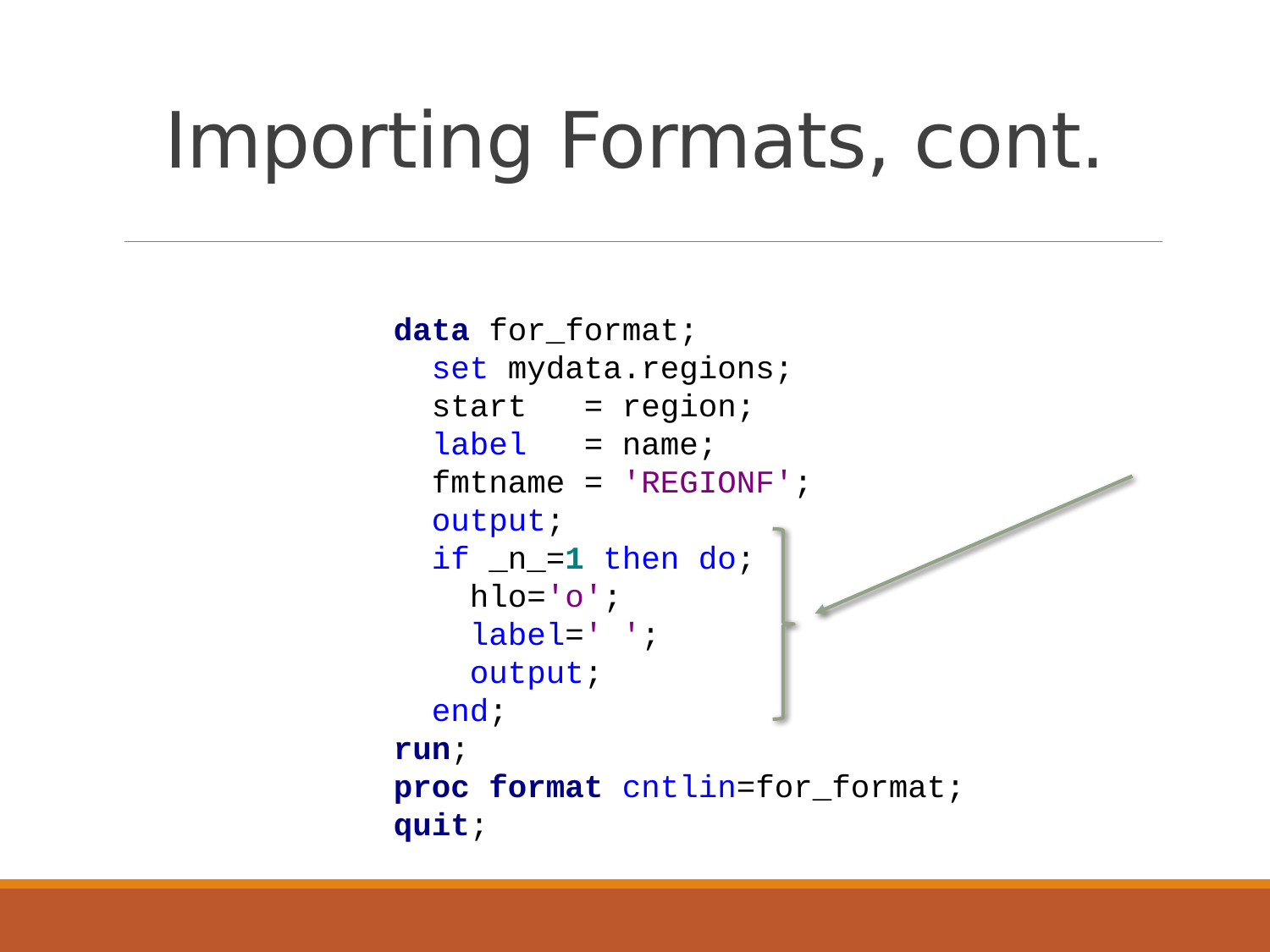

# Importing Formats, cont.

data for_format;
  set mydata.regions;
  start   = region;
  label   = name;
  fmtname = 'REGIONF';
  output;
  if _n_=1 then do;
    hlo='o';
    label=' ';
    output;
  end;
run;
proc format cntlin=for_format;
quit;